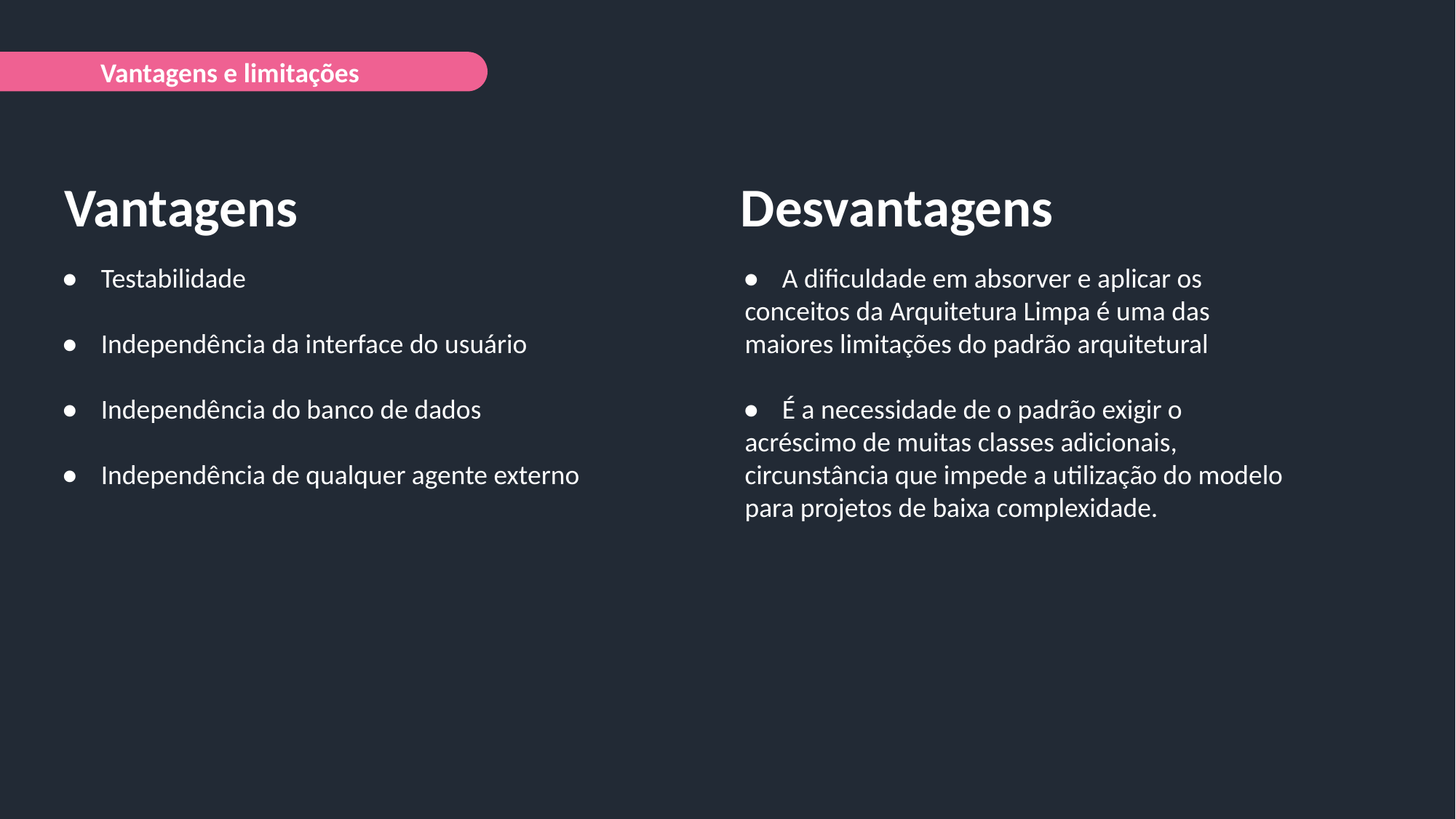

Vantagens e limitações

Vantagens
Desvantagens
⦁    A dificuldade em absorver e aplicar os conceitos da Arquitetura Limpa é uma das maiores limitações do padrão arquitetural

⦁    É a necessidade de o padrão exigir o acréscimo de muitas classes adicionais, circunstância que impede a utilização do modelo para projetos de baixa complexidade.

⦁    Testabilidade

⦁    Independência da interface do usuário

⦁    Independência do banco de dados

⦁    Independência de qualquer agente externo